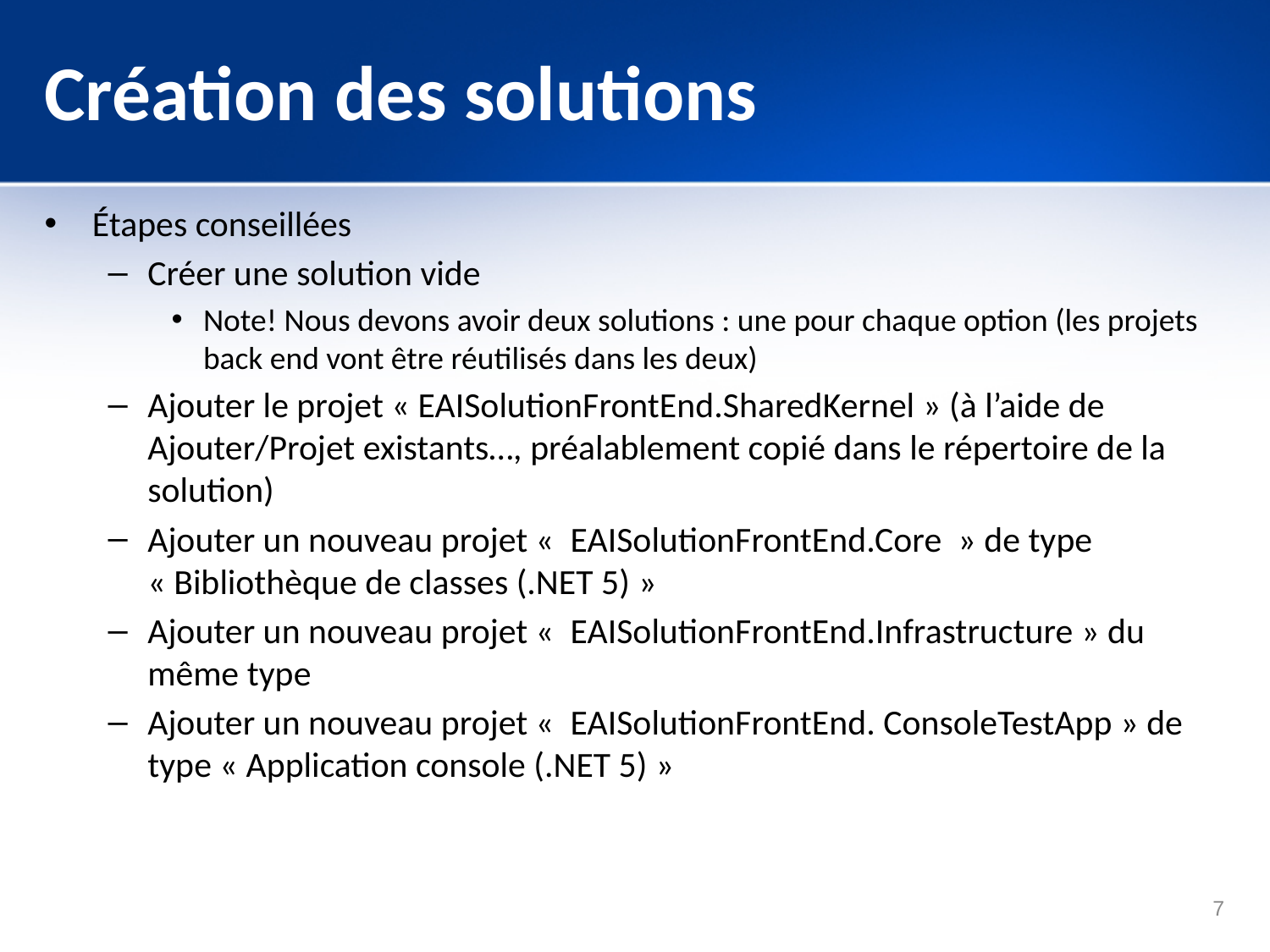

# Création des solutions
Étapes conseillées
Créer une solution vide
Note! Nous devons avoir deux solutions : une pour chaque option (les projets back end vont être réutilisés dans les deux)
Ajouter le projet « EAISolutionFrontEnd.SharedKernel » (à l’aide de Ajouter/Projet existants…, préalablement copié dans le répertoire de la solution)
Ajouter un nouveau projet «  EAISolutionFrontEnd.Core  » de type « Bibliothèque de classes (.NET 5) »
Ajouter un nouveau projet «  EAISolutionFrontEnd.Infrastructure » du même type
Ajouter un nouveau projet «  EAISolutionFrontEnd. ConsoleTestApp » de type « Application console (.NET 5) »

7